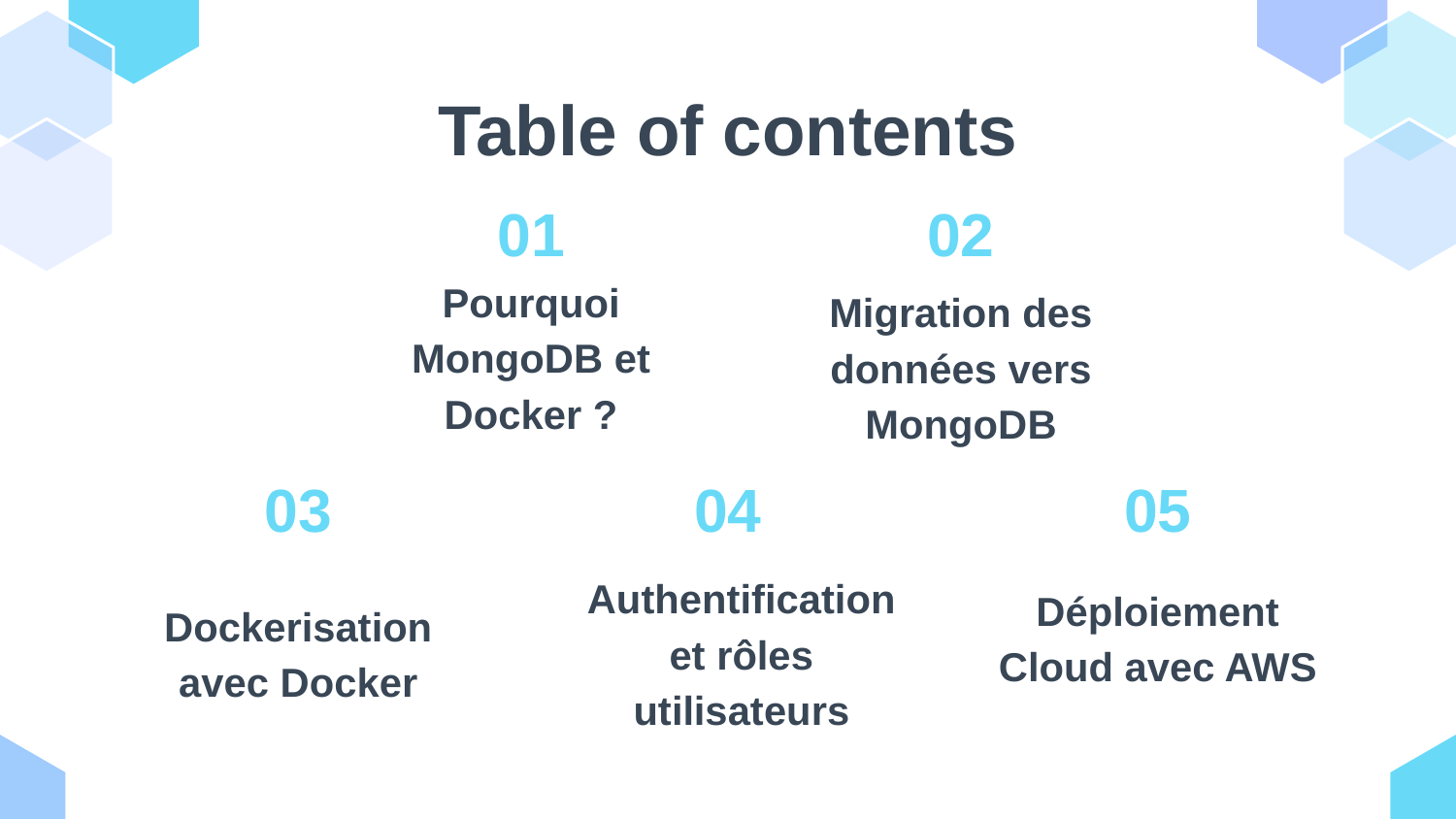

# Table of contents
01
02
Pourquoi MongoDB et Docker ?
Migration des données vers MongoDB
03
04
05
Déploiement Cloud avec AWS
Dockerisation avec Docker
Authentification et rôles utilisateurs